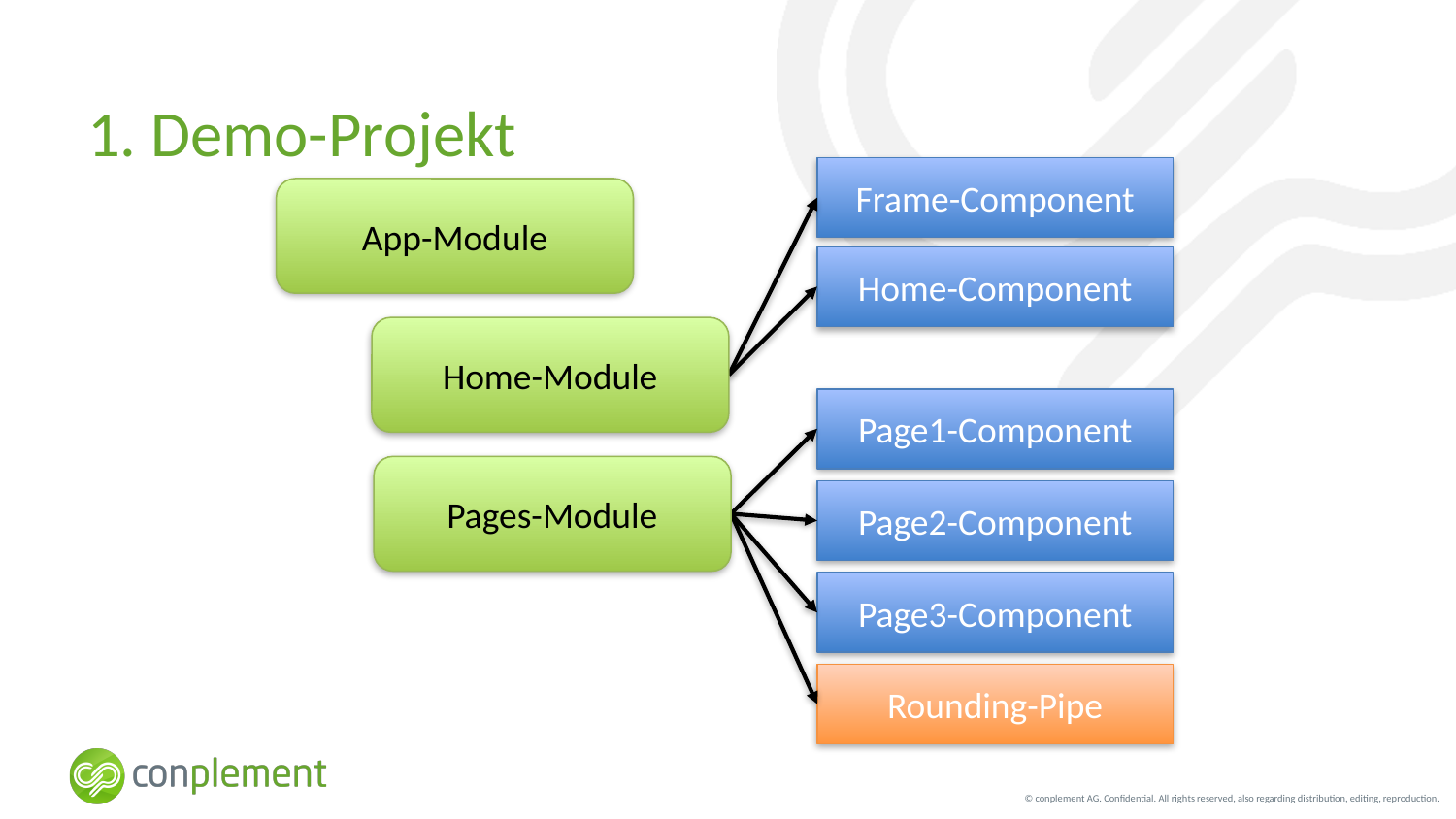

# 1. Demo-Projekt
Frame-Component
App-Module
Home-Component
Home-Module
Page1-Component
Pages-Module
Page2-Component
Page3-Component
Rounding-Pipe